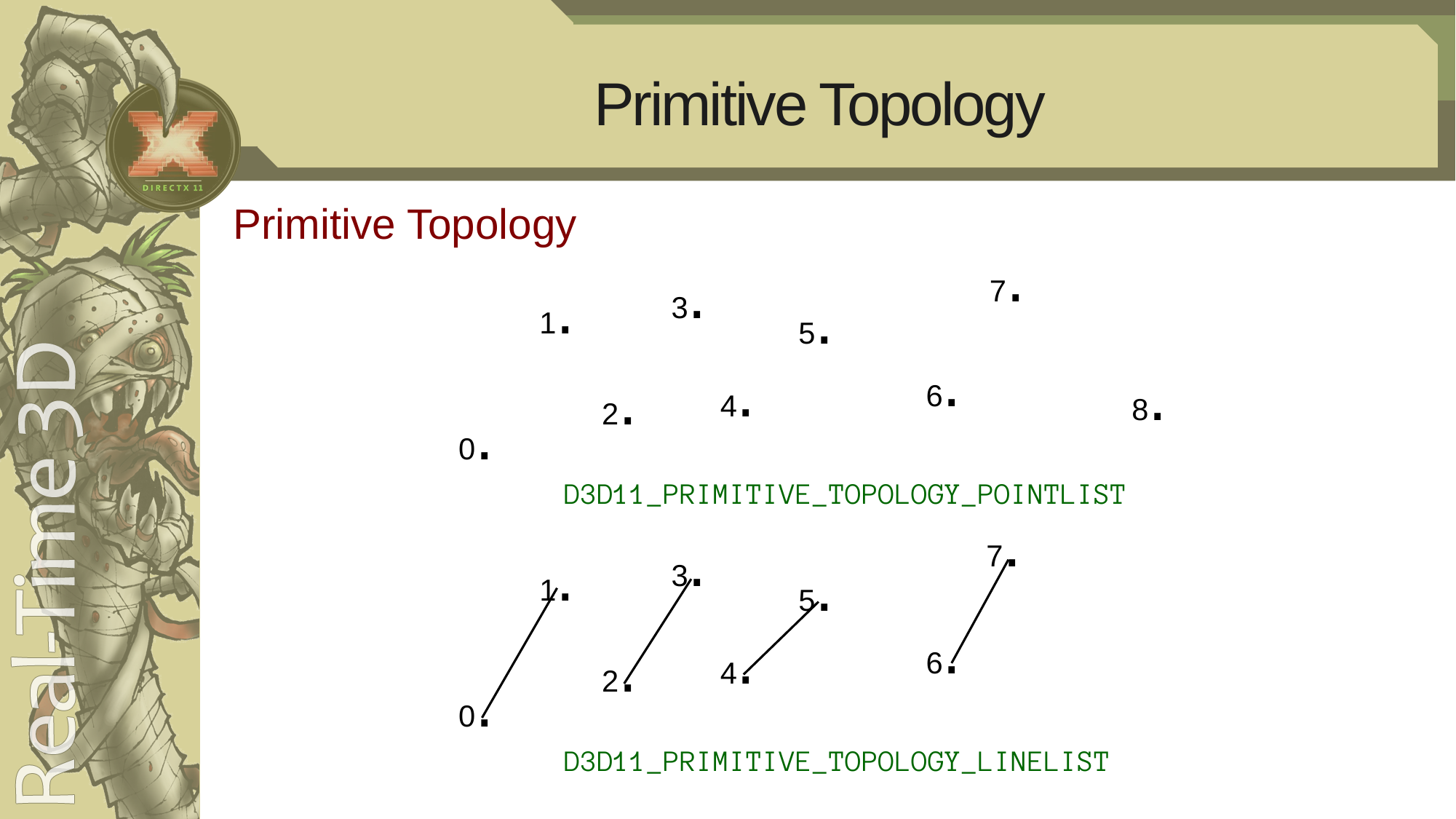

# Primitive Topology
Primitive Topology

7.
3.
1.
5.
6.
4.
8.
2.
0.
D3D11_PRIMITIVE_TOPOLOGY_POINTLIST
7.
3.
1.
5.
6.
4.
2.
0.
D3D11_PRIMITIVE_TOPOLOGY_LINELIST